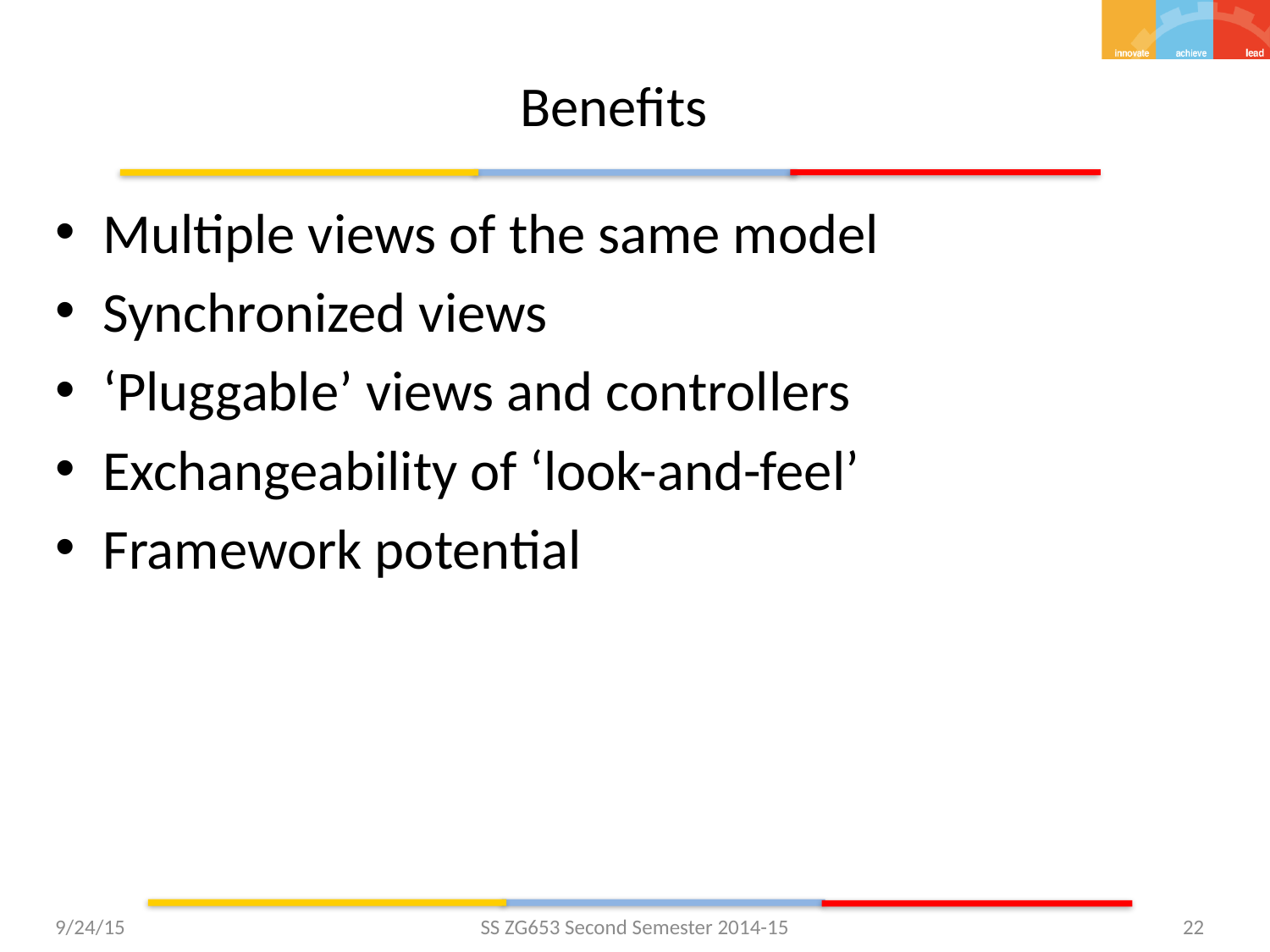

# Benefits
Multiple views of the same model
Synchronized views
‘Pluggable’ views and controllers
Exchangeability of ‘look-and-feel’
Framework potential

9/24/15
SS ZG653 Second Semester 2014-15
22